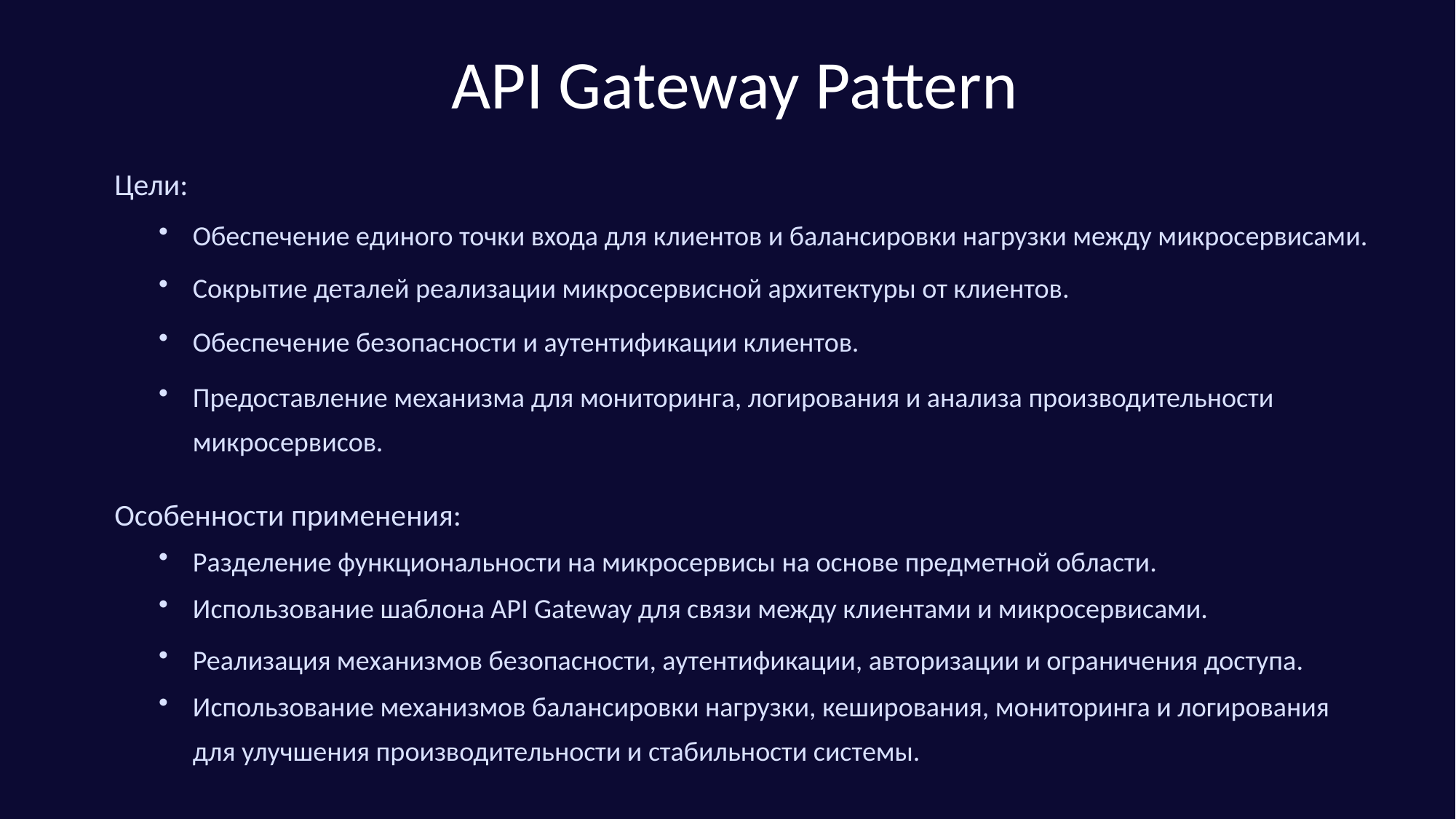

API Gateway Pattern
Цели:
Обеспечение единого точки входа для клиентов и балансировки нагрузки между микросервисами.
Сокрытие деталей реализации микросервисной архитектуры от клиентов.
Обеспечение безопасности и аутентификации клиентов.
Предоставление механизма для мониторинга, логирования и анализа производительности микросервисов.
Особенности применения:
Разделение функциональности на микросервисы на основе предметной области.
Использование шаблона API Gateway для связи между клиентами и микросервисами.
Реализация механизмов безопасности, аутентификации, авторизации и ограничения доступа.
Использование механизмов балансировки нагрузки, кеширования, мониторинга и логирования для улучшения производительности и стабильности системы.